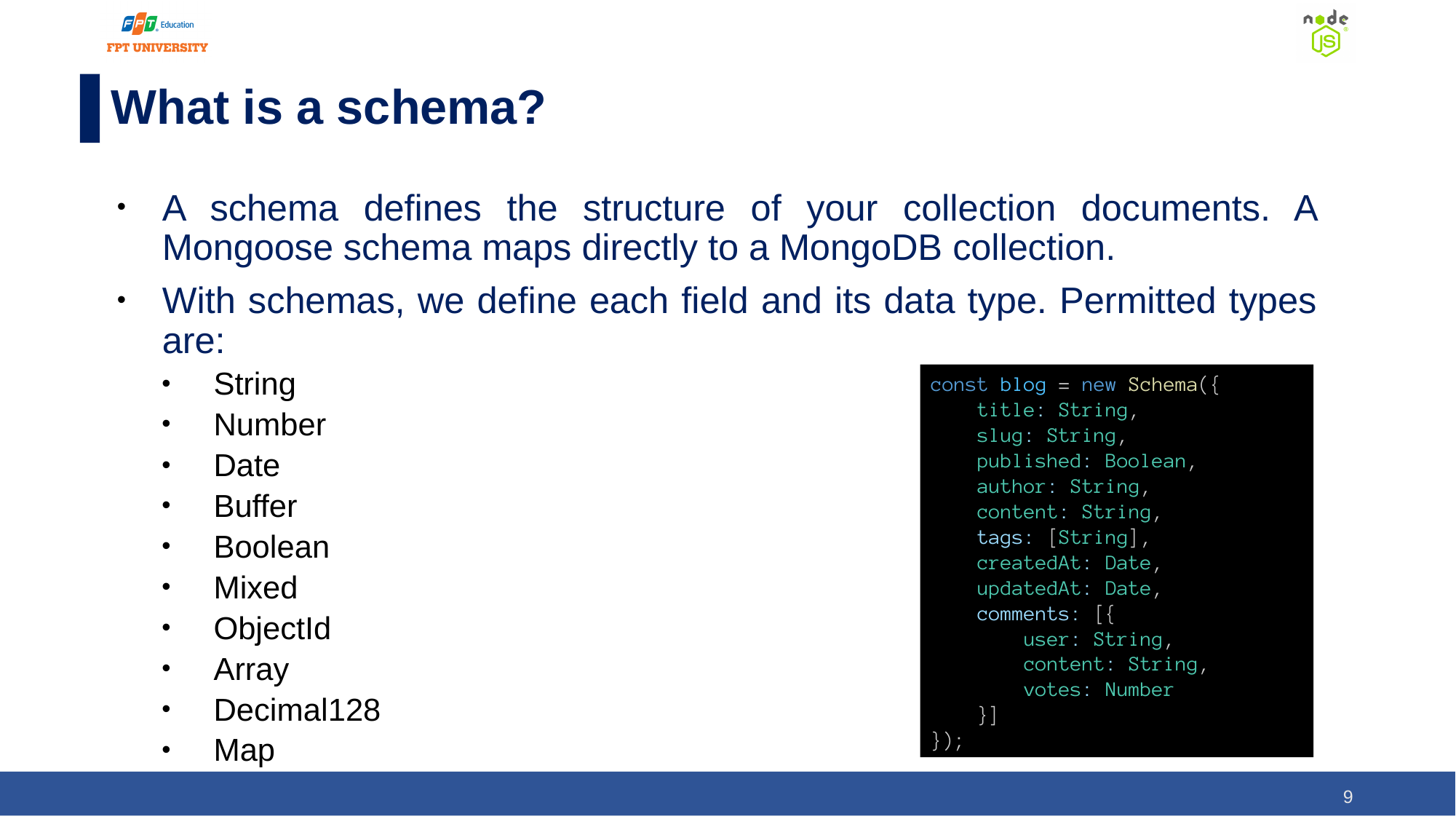

# What is a schema?
A schema defines the structure of your collection documents. A Mongoose schema maps directly to a MongoDB collection.
With schemas, we define each field and its data type. Permitted types are:
String
Number
Date
Buffer
Boolean
Mixed
ObjectId
Array
Decimal128
Map
const blog = new Schema({
    title: String,
    slug: String,
    published: Boolean,
    author: String,
    content: String,
    tags: [String],
    createdAt: Date,
    updatedAt: Date,
    comments: [{
        user: String,
        content: String,
        votes: Number
    }]
});
9